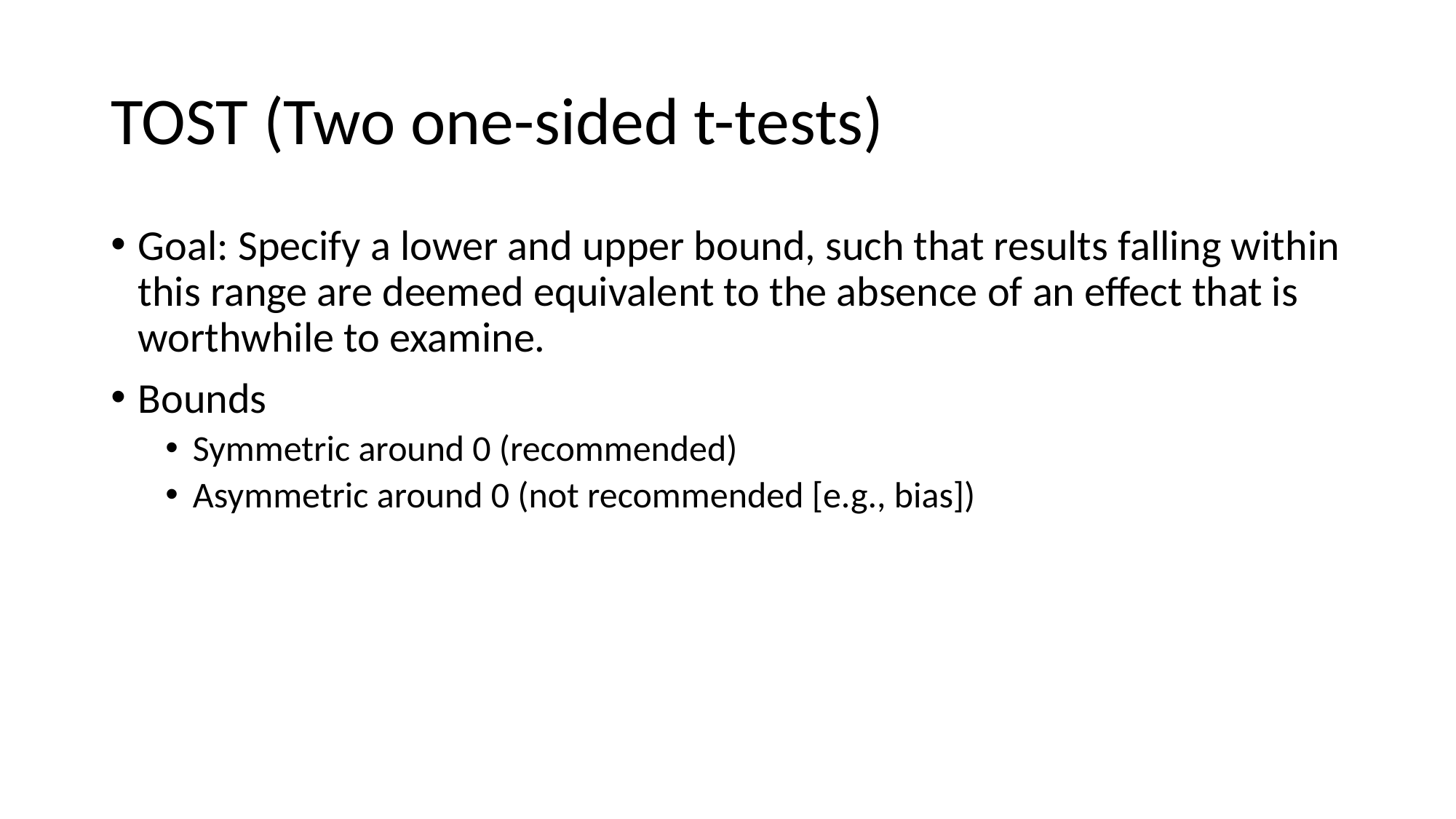

# TOST (Two one-sided t-tests)
Goal: Specify a lower and upper bound, such that results falling within this range are deemed equivalent to the absence of an effect that is worthwhile to examine.
Bounds
Symmetric around 0 (recommended)
Asymmetric around 0 (not recommended [e.g., bias])